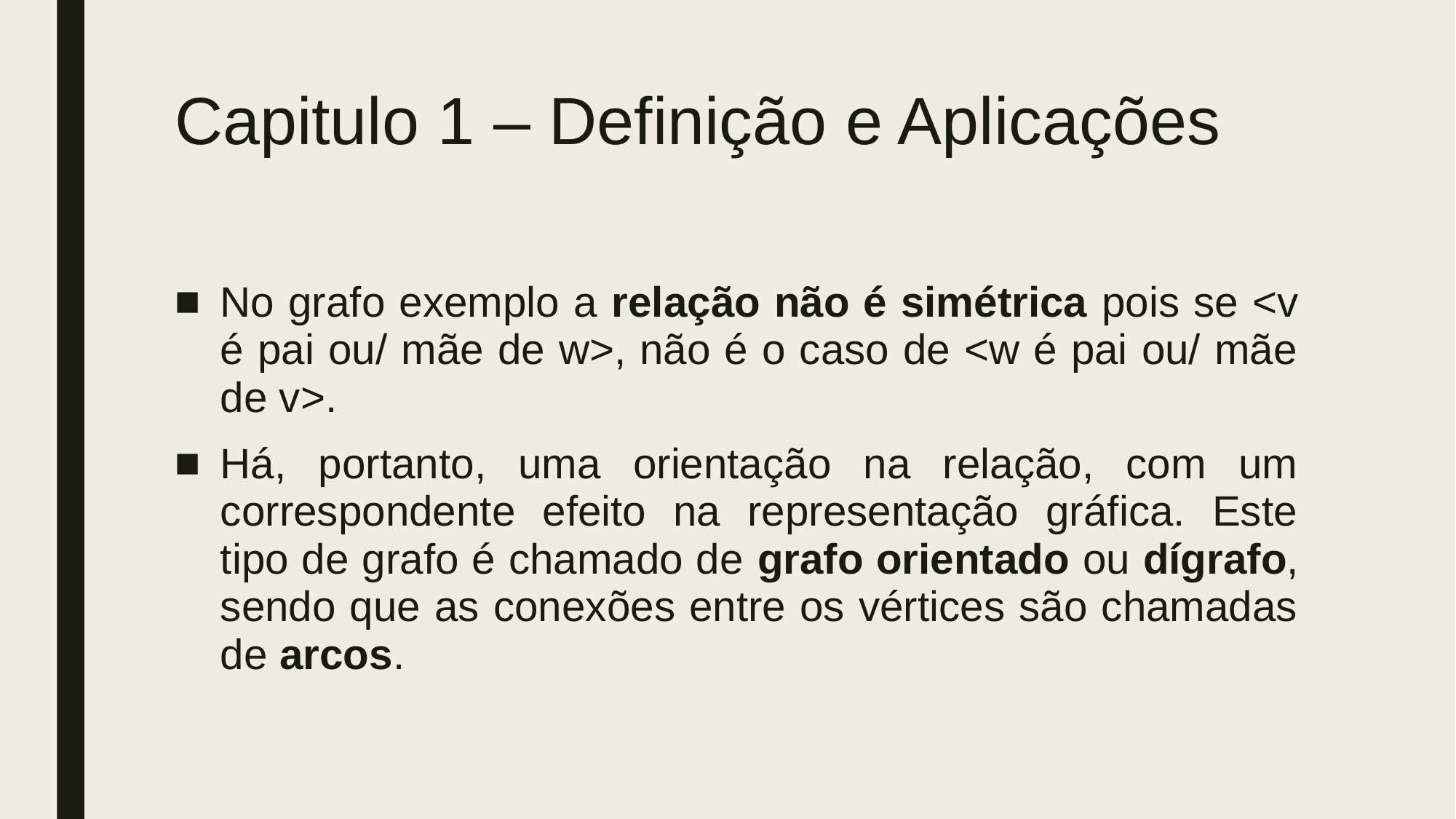

# Capitulo 1 – Definição e Aplicações
No grafo exemplo a relação não é simétrica pois se <v é pai ou/ mãe de w>, não é o caso de <w é pai ou/ mãe de v>.
Há, portanto, uma orientação na relação, com um correspondente efeito na representação gráfica. Este tipo de grafo é chamado de grafo orientado ou dígrafo, sendo que as conexões entre os vértices são chamadas de arcos.